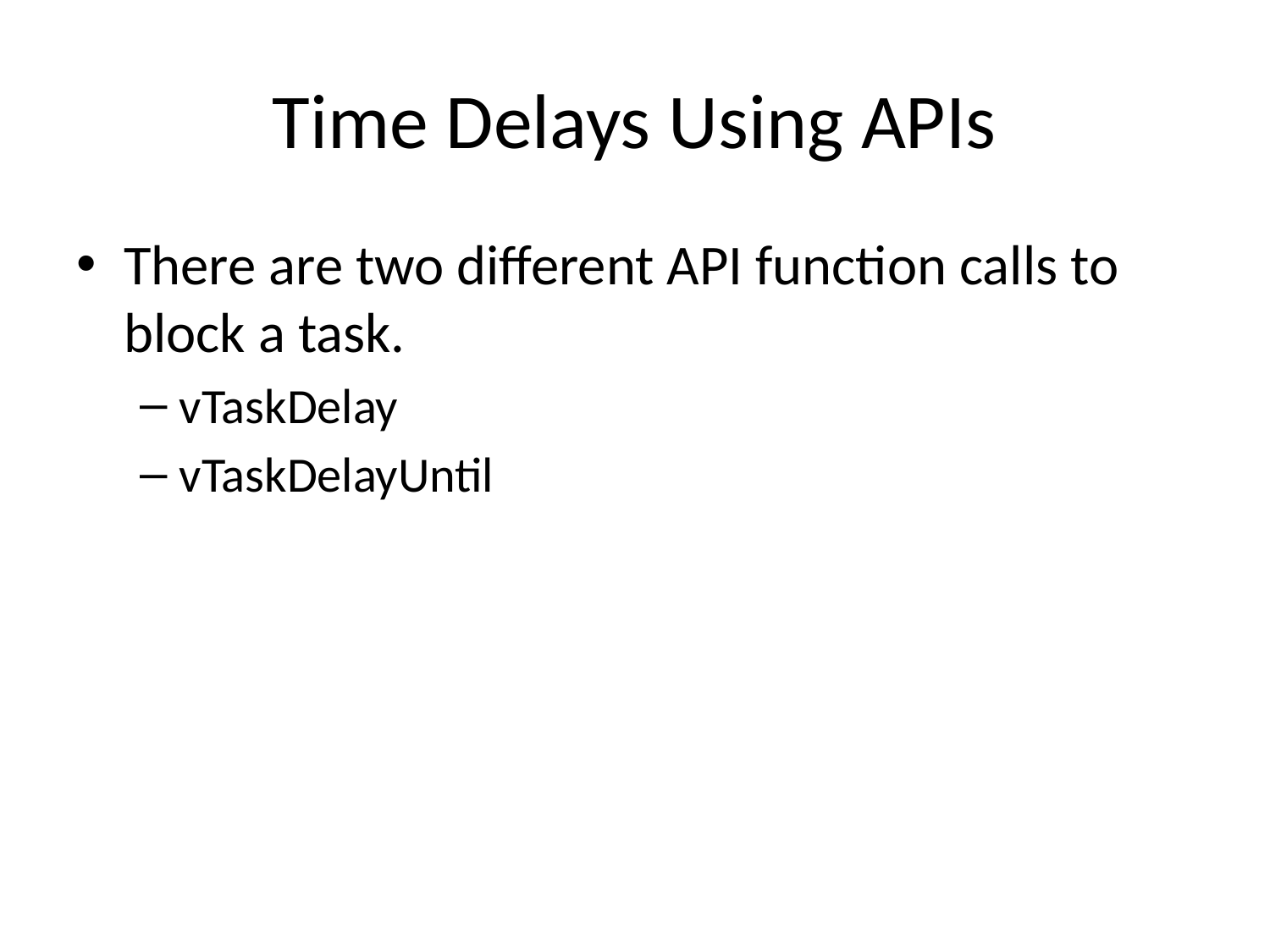

# Time Delays Using APIs
There are two different API function calls to block a task.
vTaskDelay
vTaskDelayUntil